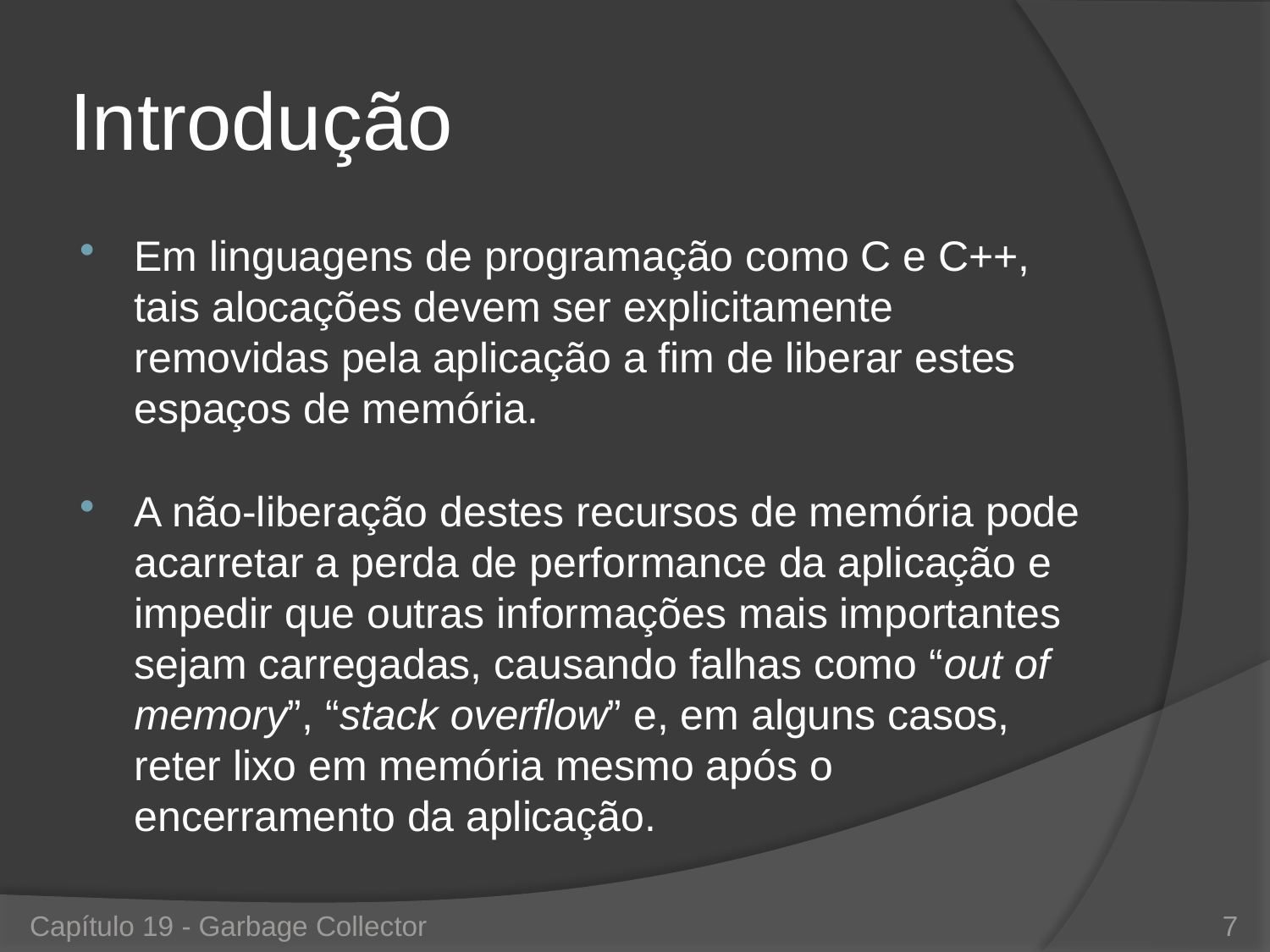

# Introdução
Em linguagens de programação como C e C++, tais alocações devem ser explicitamente removidas pela aplicação a fim de liberar estes espaços de memória.
A não-liberação destes recursos de memória pode acarretar a perda de performance da aplicação e impedir que outras informações mais importantes sejam carregadas, causando falhas como “out of memory”, “stack overflow” e, em alguns casos, reter lixo em memória mesmo após o encerramento da aplicação.
Capítulo 19 - Garbage Collector
7